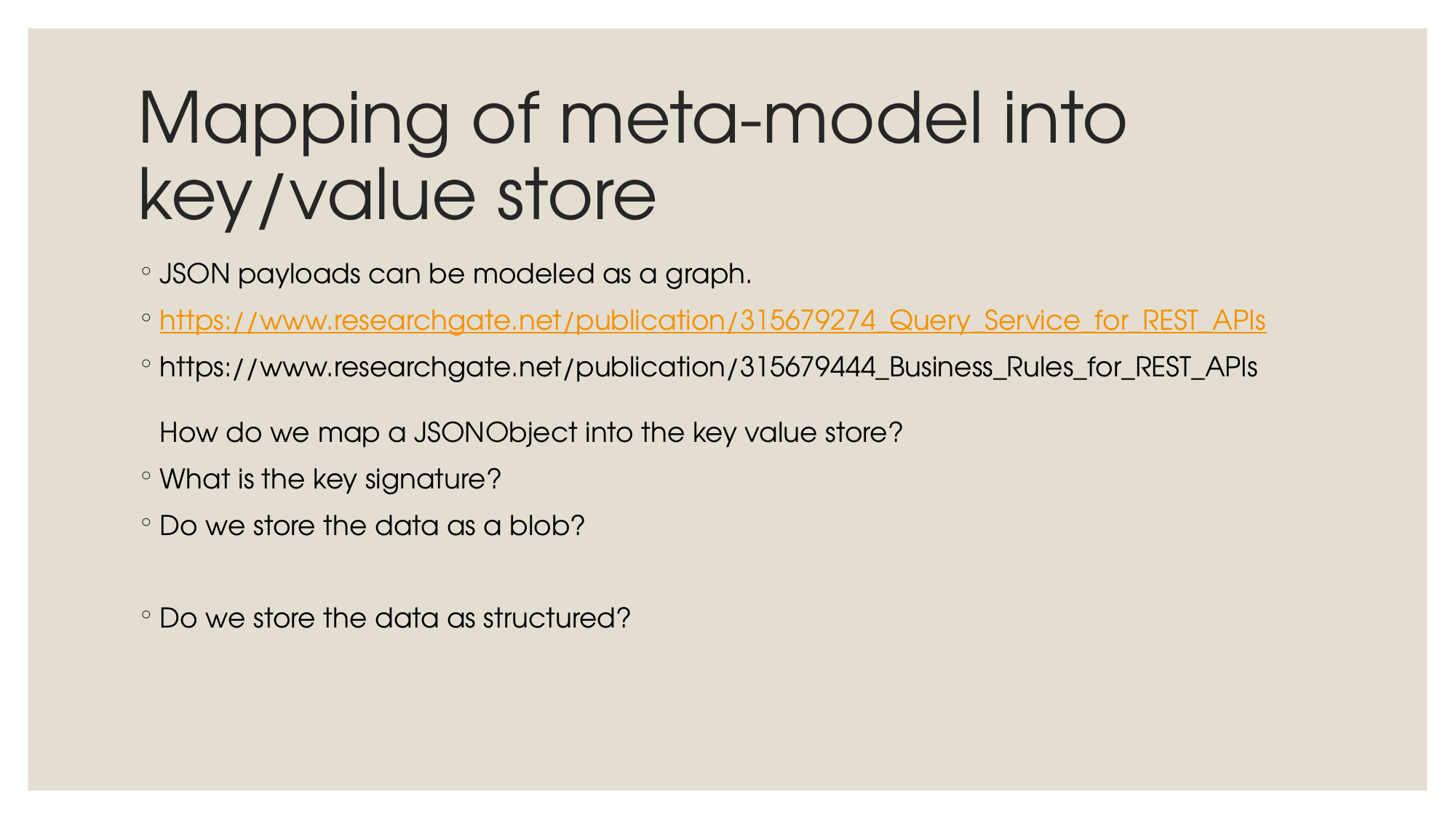

# Mapping of meta-model into key/value store
JSON payloads can be modeled as a graph.
https://www.researchgate.net/publication/315679274_Query_Service_for_REST_APIs
https://www.researchgate.net/publication/315679444_Business_Rules_for_REST_APIs
How do we map a JSONObject into the key value store?
What is the key signature?
Do we store the data as a blob?

Do we store the data as structured?